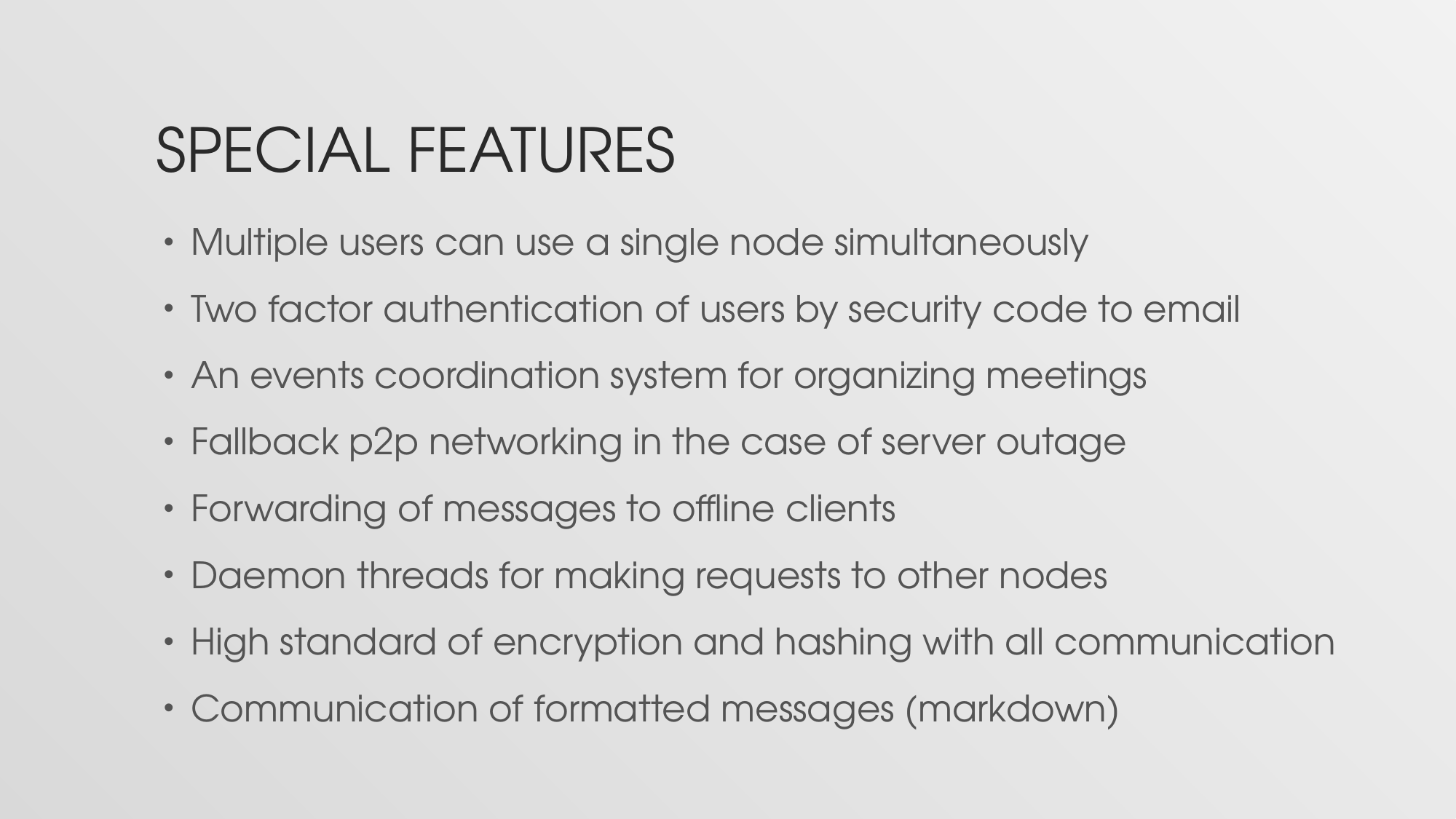

# Special features
Multiple users can use a single node simultaneously
Two factor authentication of users by security code to email
An events coordination system for organizing meetings
Fallback p2p networking in the case of server outage
Forwarding of messages to offline clients
Daemon threads for making requests to other nodes
High standard of encryption and hashing with all communication
Communication of formatted messages (markdown)